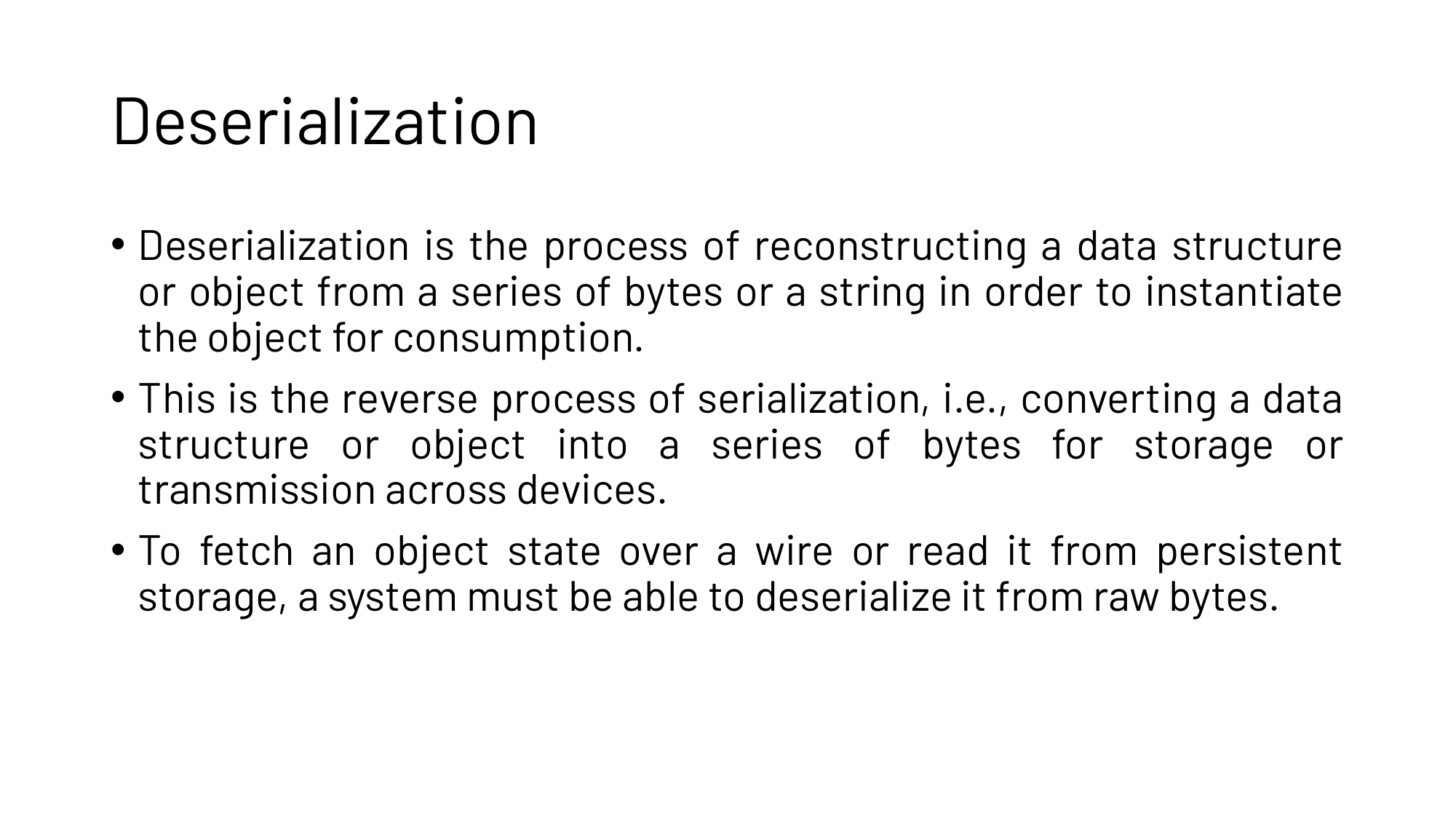

# Deserialization
Deserialization is the process of reconstructing a data structure or object from a series of bytes or a string in order to instantiate the object for consumption.
This is the reverse process of serialization, i.e., converting a data structure or object into a series of bytes for storage or transmission across devices.
To fetch an object state over a wire or read it from persistent storage, a system must be able to deserialize it from raw bytes.